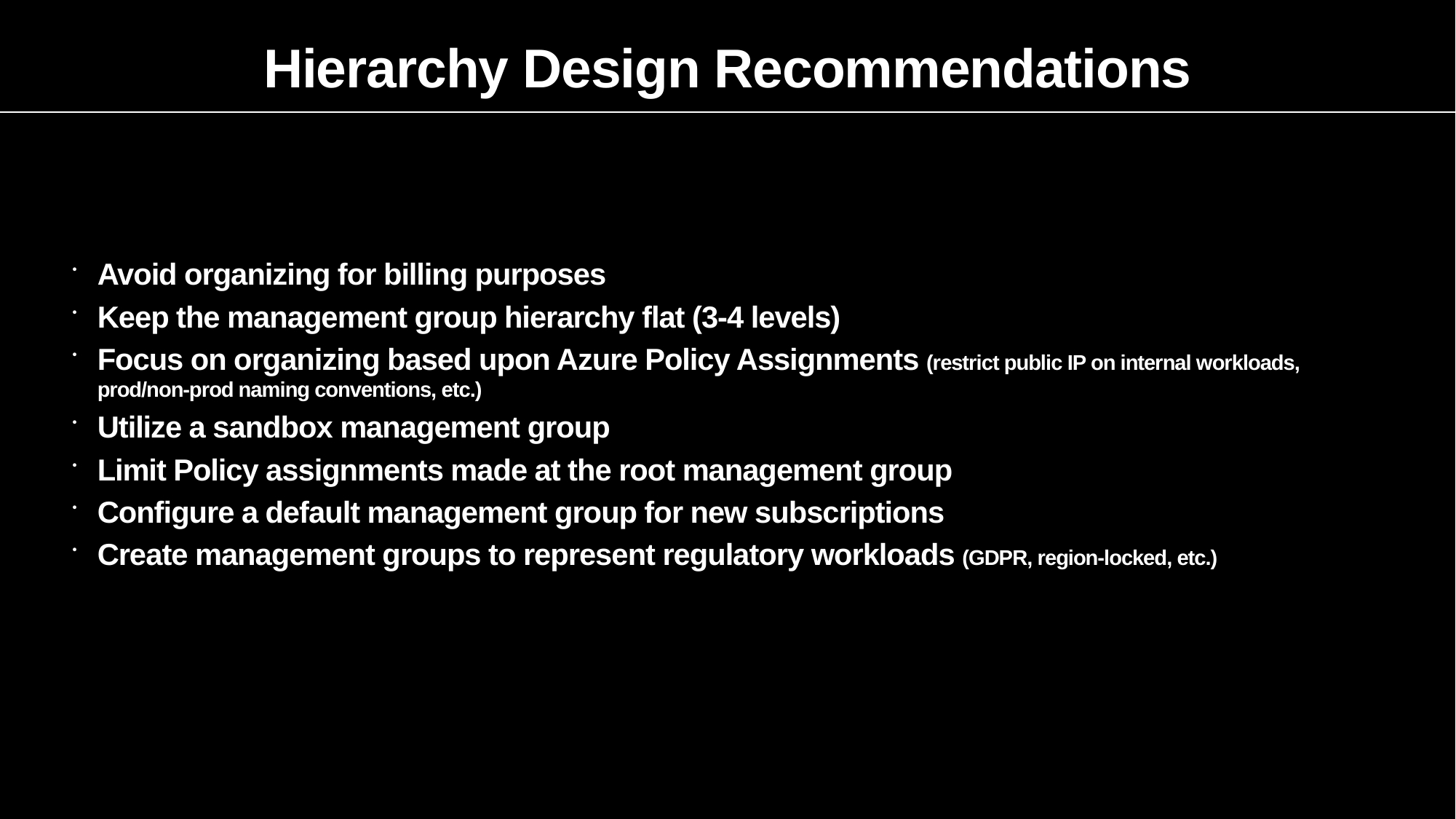

# Hierarchy Design Recommendations
Avoid organizing for billing purposes
Keep the management group hierarchy flat (3-4 levels)
Focus on organizing based upon Azure Policy Assignments (restrict public IP on internal workloads, prod/non-prod naming conventions, etc.)
Utilize a sandbox management group
Limit Policy assignments made at the root management group
Configure a default management group for new subscriptions
Create management groups to represent regulatory workloads (GDPR, region-locked, etc.)